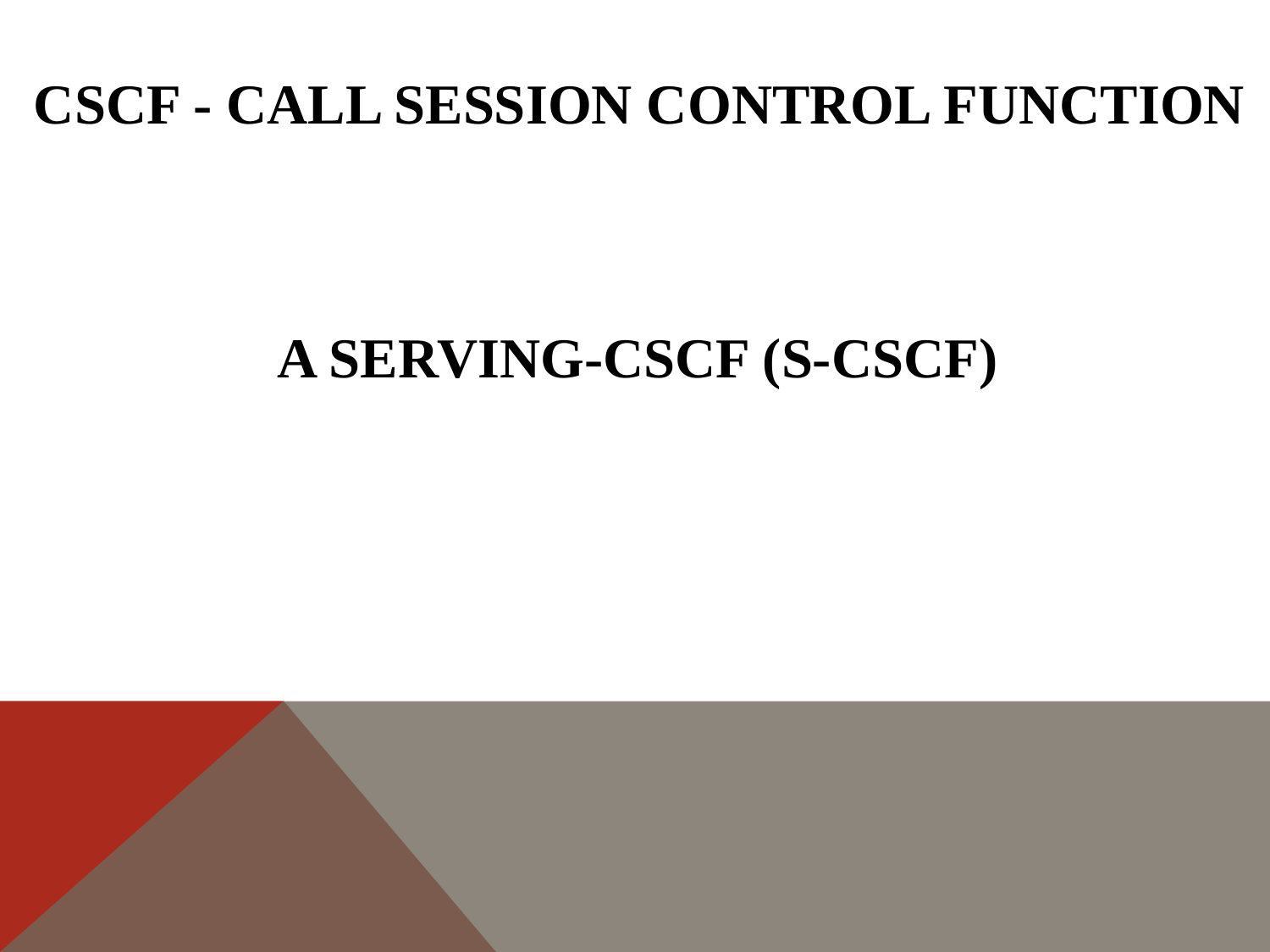

# CSCf - call session control function
A serving-cscf (S-cscf)